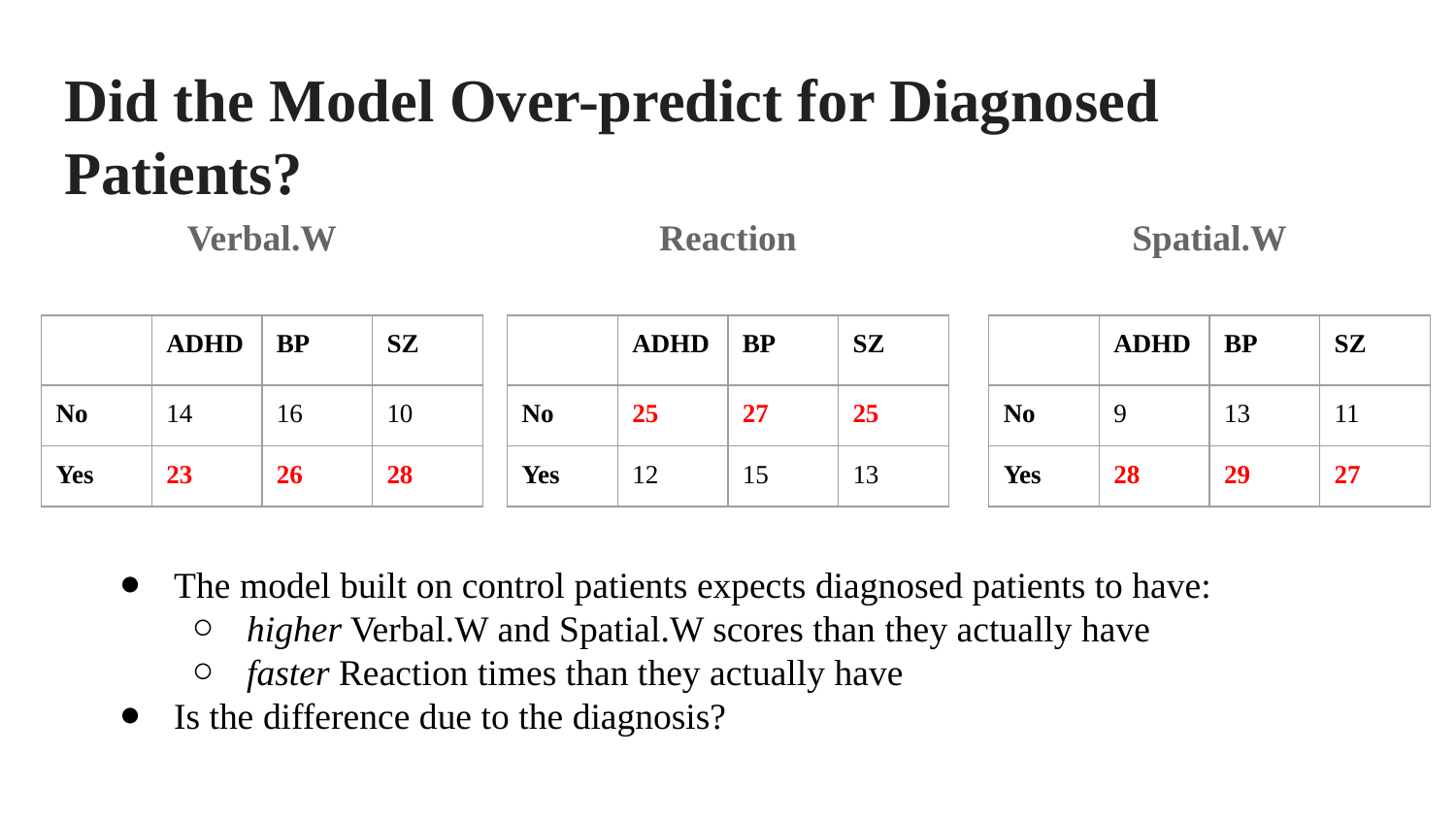

# Did the Model Over-predict for Diagnosed Patients?
Verbal.W
Reaction

Spatial.W
|  | ADHD | BP | SZ |
| --- | --- | --- | --- |
| No | 14 | 16 | 10 |
| Yes | 23 | 26 | 28 |
|  | ADHD | BP | SZ |
| --- | --- | --- | --- |
| No | 25 | 27 | 25 |
| Yes | 12 | 15 | 13 |
|  | ADHD | BP | SZ |
| --- | --- | --- | --- |
| No | 9 | 13 | 11 |
| Yes | 28 | 29 | 27 |
The model built on control patients expects diagnosed patients to have:
higher Verbal.W and Spatial.W scores than they actually have
faster Reaction times than they actually have
Is the difference due to the diagnosis?